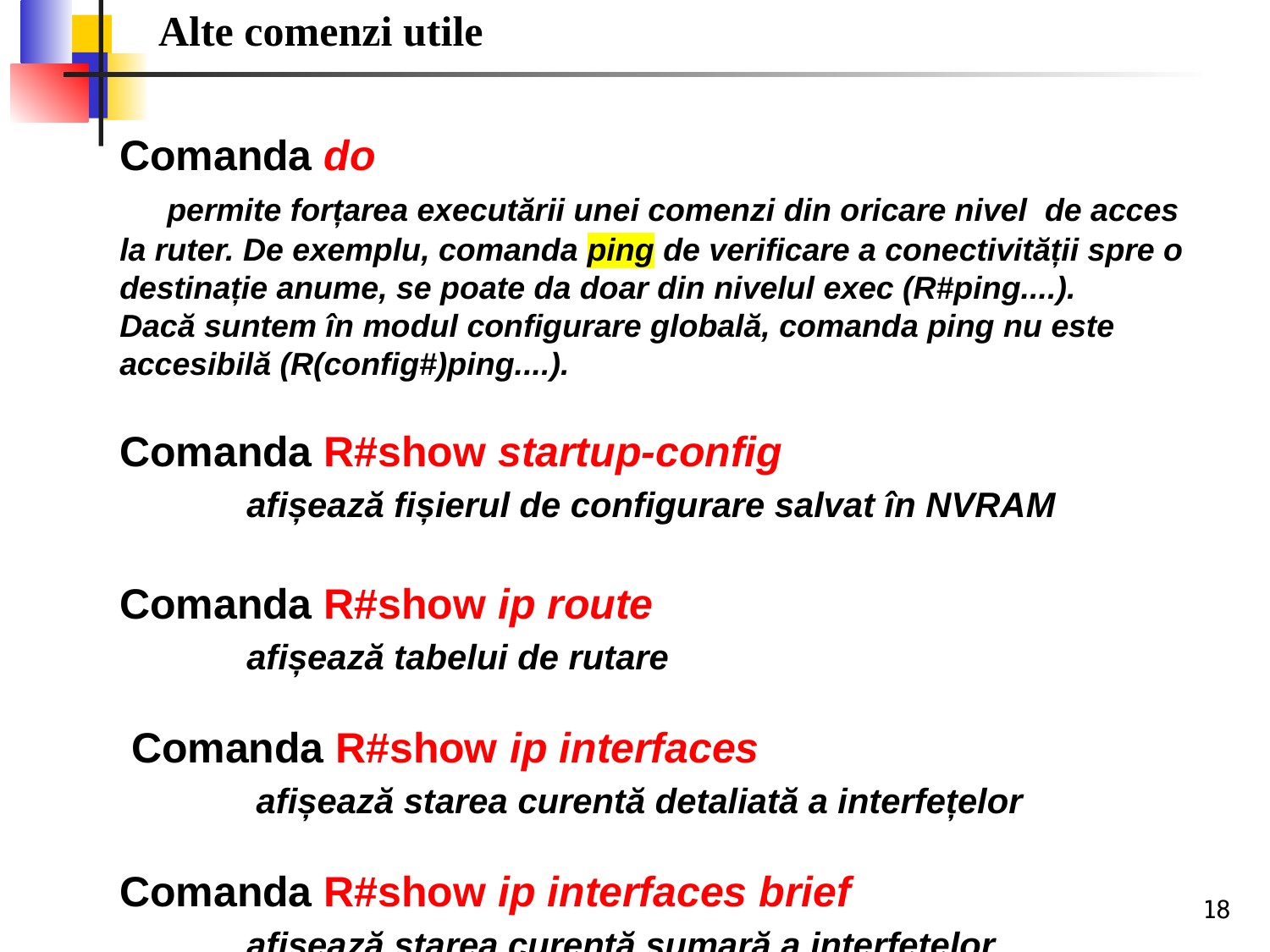

Alte comenzi utile

Comanda do
    permite forțarea executării unei comenzi din oricare nivel  de acces
la ruter. De exemplu, comanda ping de verificare a conectivității spre o
destinație anume, se poate da doar din nivelul exec (R#ping....).
Dacă suntem în modul configurare globală, comanda ping nu este
accesibilă (R(config#)ping....).

Comanda R#show startup-config
	afișează fișierul de configurare salvat în NVRAM

Comanda R#show ip route
	afișează tabelui de rutare

 Comanda R#show ip interfaces
	 afișează starea curentă detaliată a interfețelor

Comanda R#show ip interfaces brief
	afișează starea curentă sumară a interfețelor
18